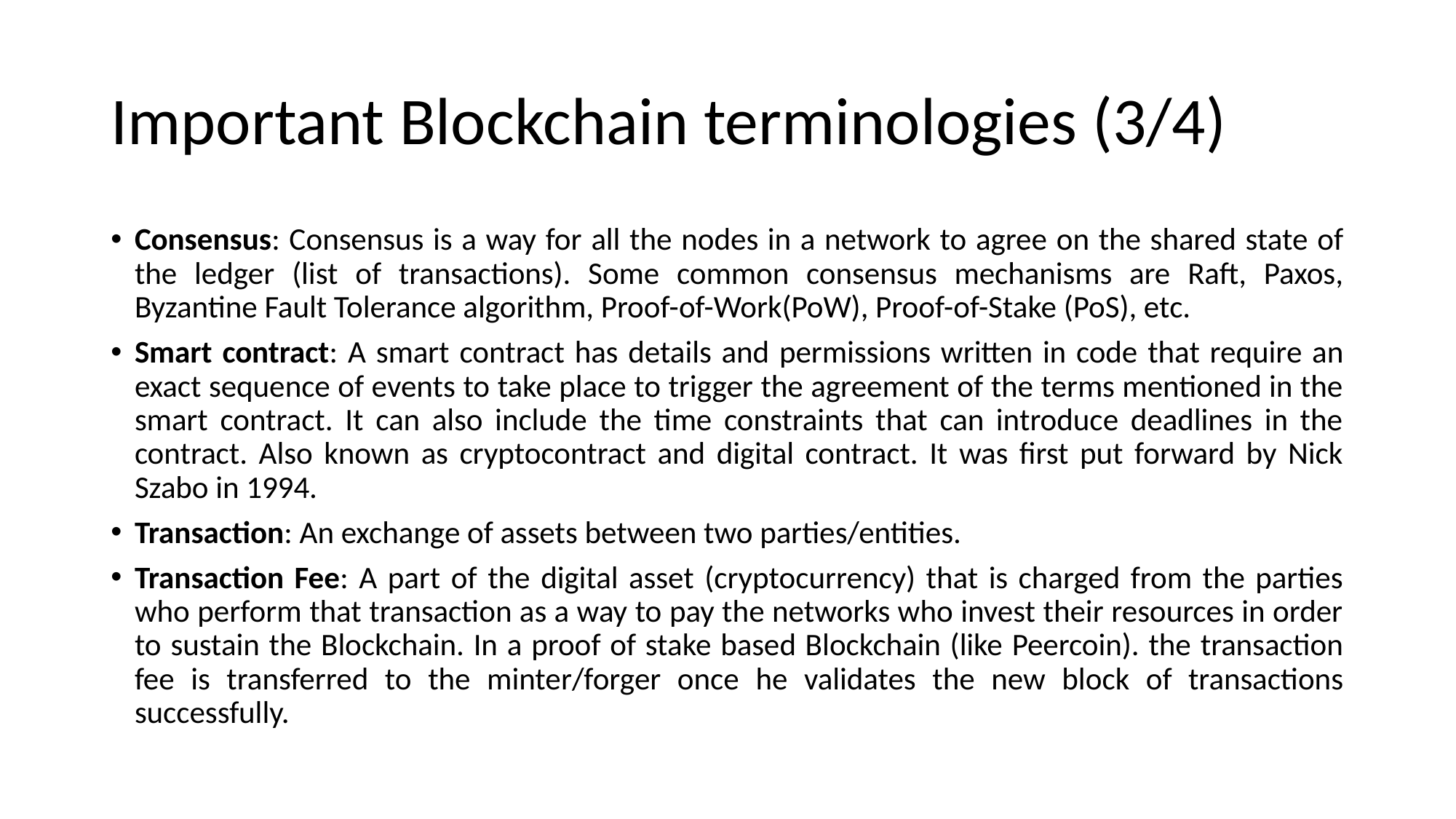

# Important Blockchain terminologies (3/4)
Consensus: Consensus is a way for all the nodes in a network to agree on the shared state of the ledger (list of transactions). Some common consensus mechanisms are Raft, Paxos, Byzantine Fault Tolerance algorithm, Proof-of-Work(PoW), Proof-of-Stake (PoS), etc.
Smart contract: A smart contract has details and permissions written in code that require an exact sequence of events to take place to trigger the agreement of the terms mentioned in the smart contract. It can also include the time constraints that can introduce deadlines in the contract. Also known as cryptocontract and digital contract. It was first put forward by Nick Szabo in 1994.
Transaction: An exchange of assets between two parties/entities.
Transaction Fee: A part of the digital asset (cryptocurrency) that is charged from the parties who perform that transaction as a way to pay the networks who invest their resources in order to sustain the Blockchain. In a proof of stake based Blockchain (like Peercoin). the transaction fee is transferred to the minter/forger once he validates the new block of transactions successfully.